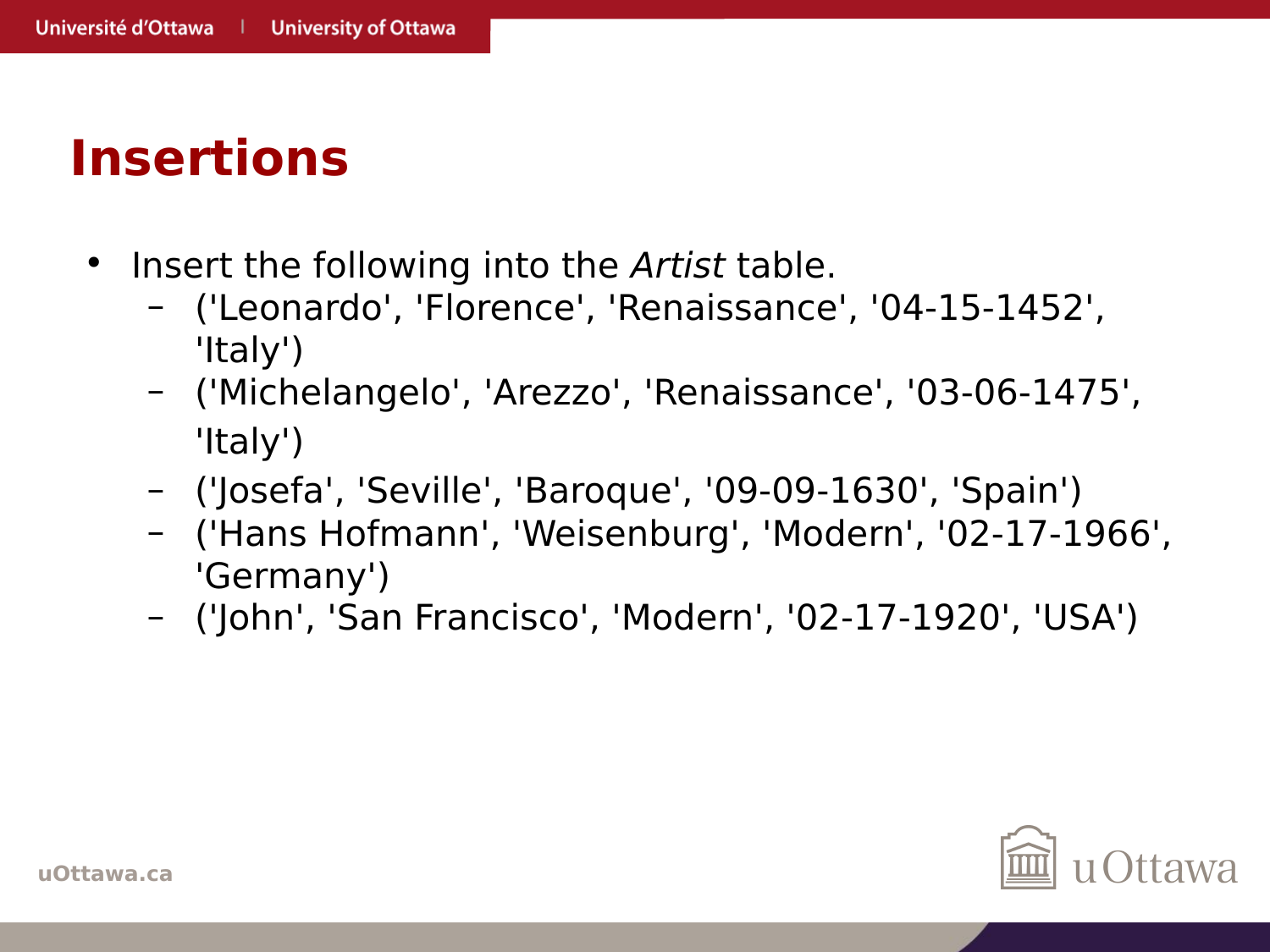

# Insertions
Insert the following into the Artist table.
('Leonardo', 'Florence', 'Renaissance', '04-15-1452', 'Italy')
('Michelangelo', 'Arezzo', 'Renaissance', '03-06-1475',
'Italy')
('Josefa', 'Seville', 'Baroque', '09-09-1630', 'Spain')
('Hans Hofmann', 'Weisenburg', 'Modern', '02-17-1966', 'Germany')
('John', 'San Francisco', 'Modern', '02-17-1920', 'USA')